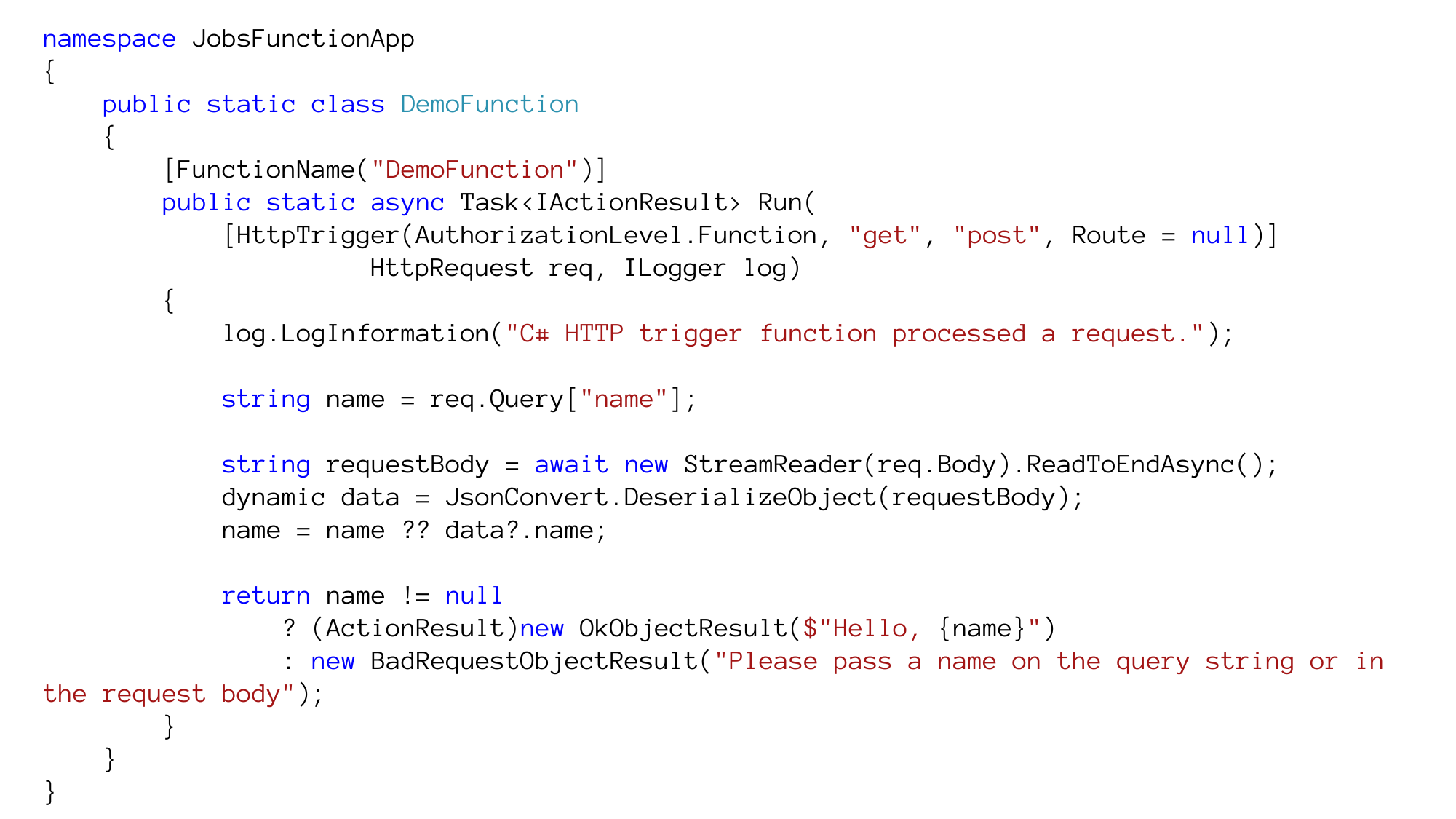

namespace JobsFunctionApp
{
    public static class DemoFunction
    {
        [FunctionName("DemoFunction")]
        public static async Task<IActionResult> Run(
            [HttpTrigger(AuthorizationLevel.Function, "get", "post", Route = null)]
 			HttpRequest req, ILogger log)
        {
            log.LogInformation("C# HTTP trigger function processed a request.");

            string name = req.Query["name"];

            string requestBody = await new StreamReader(req.Body).ReadToEndAsync();
            dynamic data = JsonConvert.DeserializeObject(requestBody);
            name = name ?? data?.name;

            return name != null
                ? (ActionResult)new OkObjectResult($"Hello, {name}")
                : new BadRequestObjectResult("Please pass a name on the query string or in the request body");
        }
    }
}